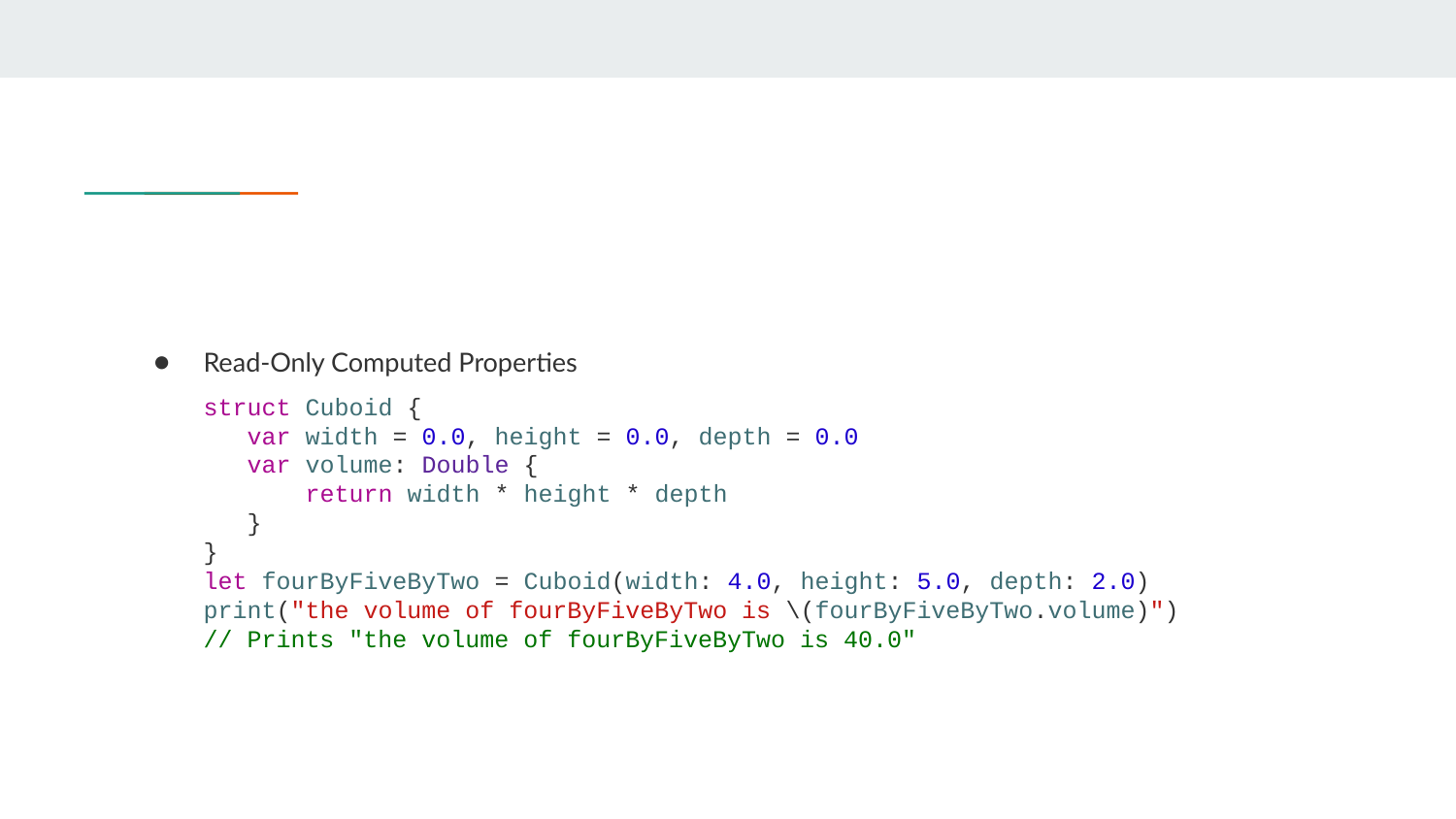

#
Read-Only Computed Properties
struct Cuboid {
   var width = 0.0, height = 0.0, depth = 0.0
   var volume: Double {
       return width * height * depth
   }
}
let fourByFiveByTwo = Cuboid(width: 4.0, height: 5.0, depth: 2.0)
print("the volume of fourByFiveByTwo is \(fourByFiveByTwo.volume)")
// Prints "the volume of fourByFiveByTwo is 40.0"